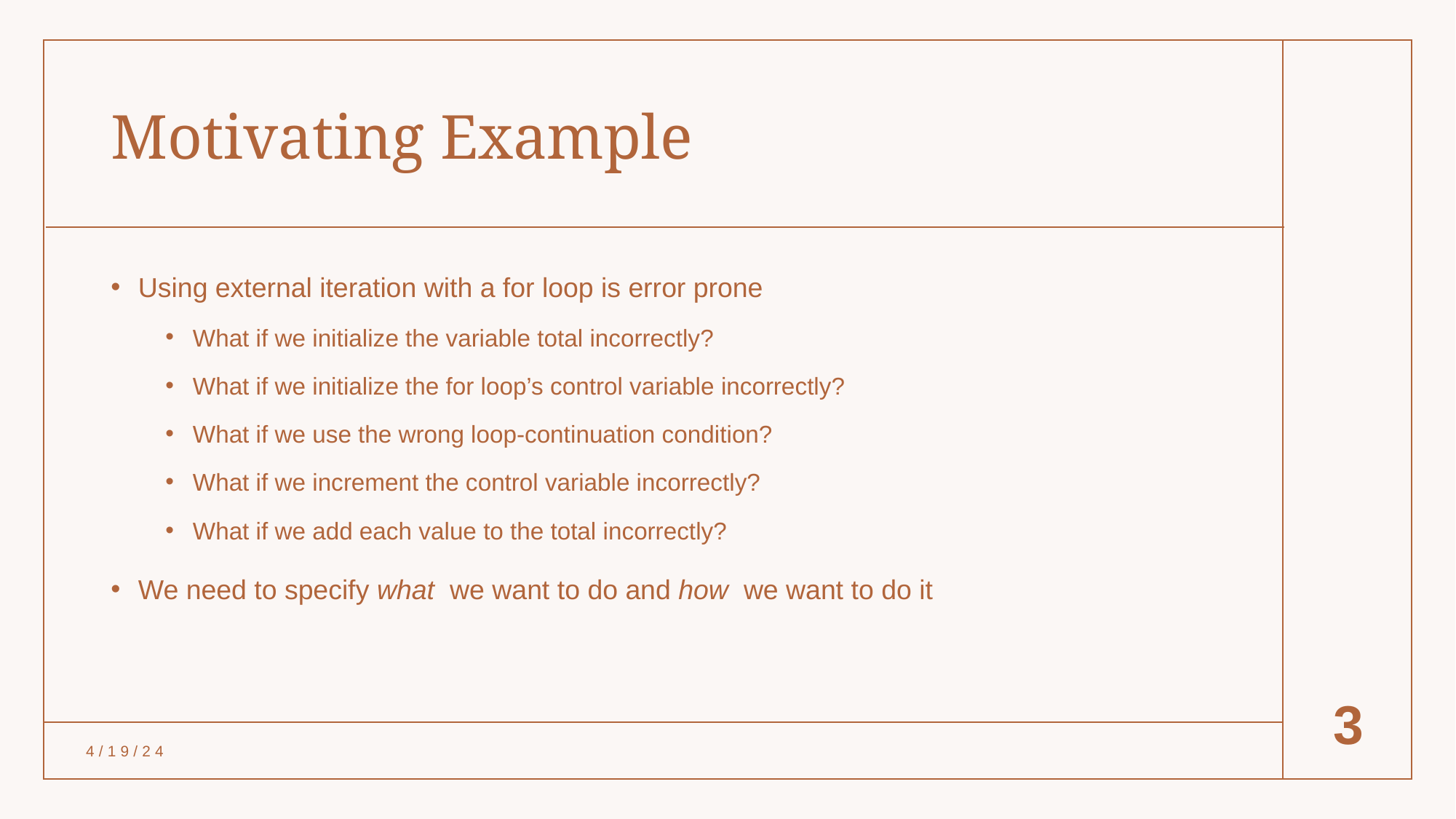

# Motivating Example
Using external iteration with a for loop is error prone
What if we initialize the variable total incorrectly?
What if we initialize the for loop’s control variable incorrectly?
What if we use the wrong loop-continuation condition?
What if we increment the control variable incorrectly?
What if we add each value to the total incorrectly?
We need to specify what  we want to do and how  we want to do it

3
4/19/24